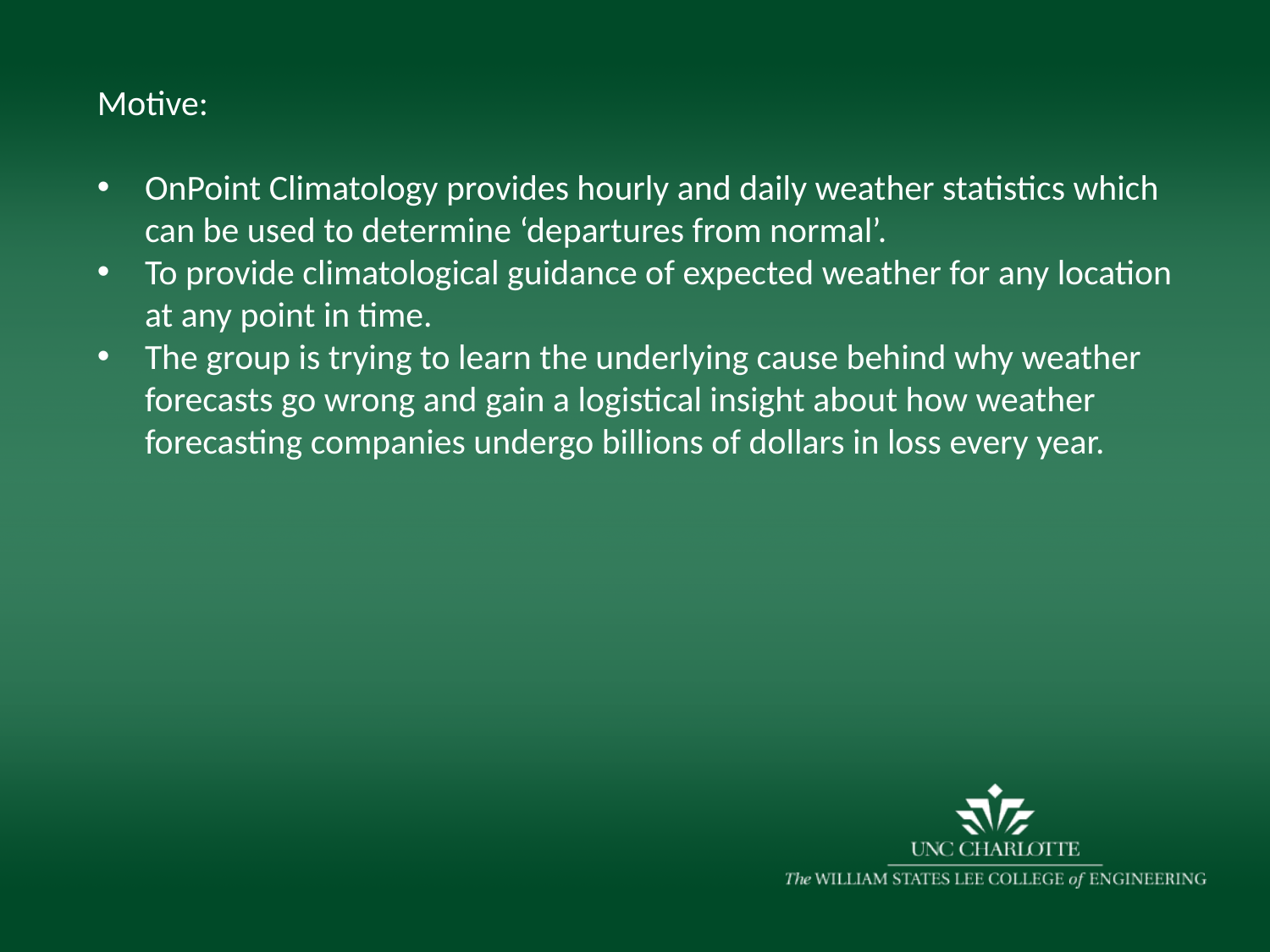

Motive:

OnPoint Climatology provides hourly and daily weather statistics which can be used to determine ‘departures from normal’.
To provide climatological guidance of expected weather for any location at any point in time.
The group is trying to learn the underlying cause behind why weather forecasts go wrong and gain a logistical insight about how weather forecasting companies undergo billions of dollars in loss every year.